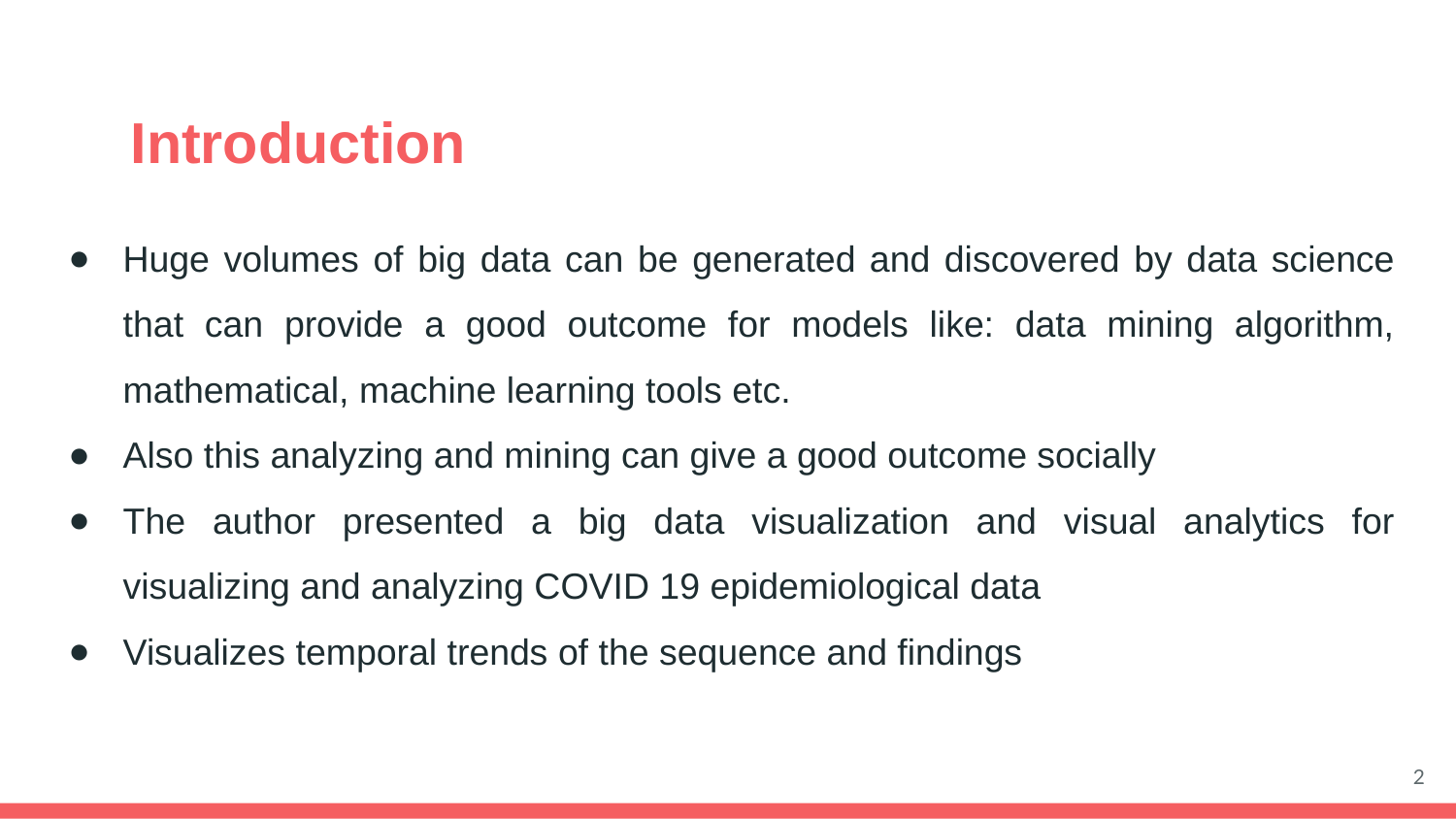

# Introduction
Huge volumes of big data can be generated and discovered by data science that can provide a good outcome for models like: data mining algorithm, mathematical, machine learning tools etc.
Also this analyzing and mining can give a good outcome socially
The author presented a big data visualization and visual analytics for visualizing and analyzing COVID 19 epidemiological data
Visualizes temporal trends of the sequence and findings
2